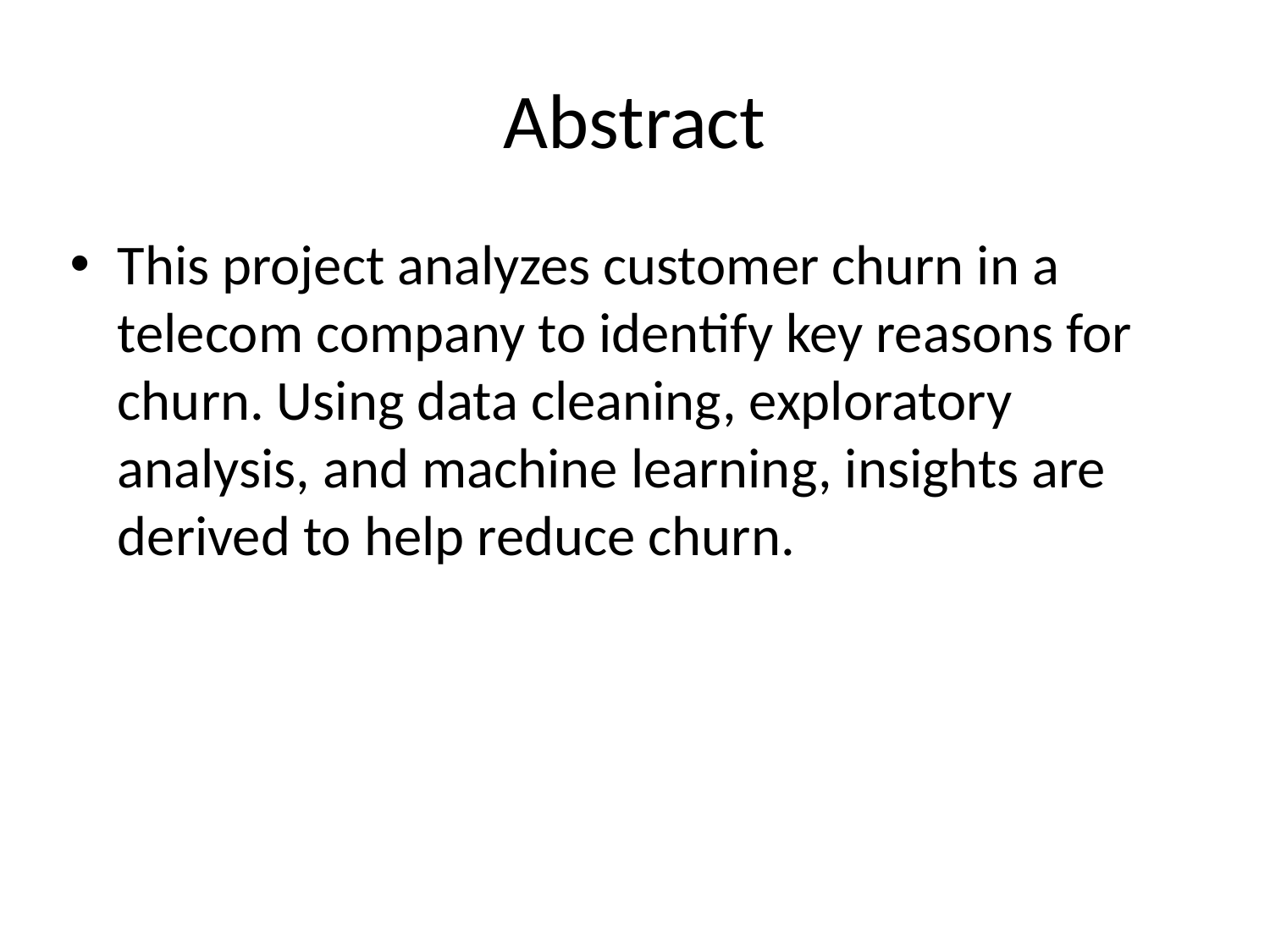

# Abstract
This project analyzes customer churn in a telecom company to identify key reasons for churn. Using data cleaning, exploratory analysis, and machine learning, insights are derived to help reduce churn.